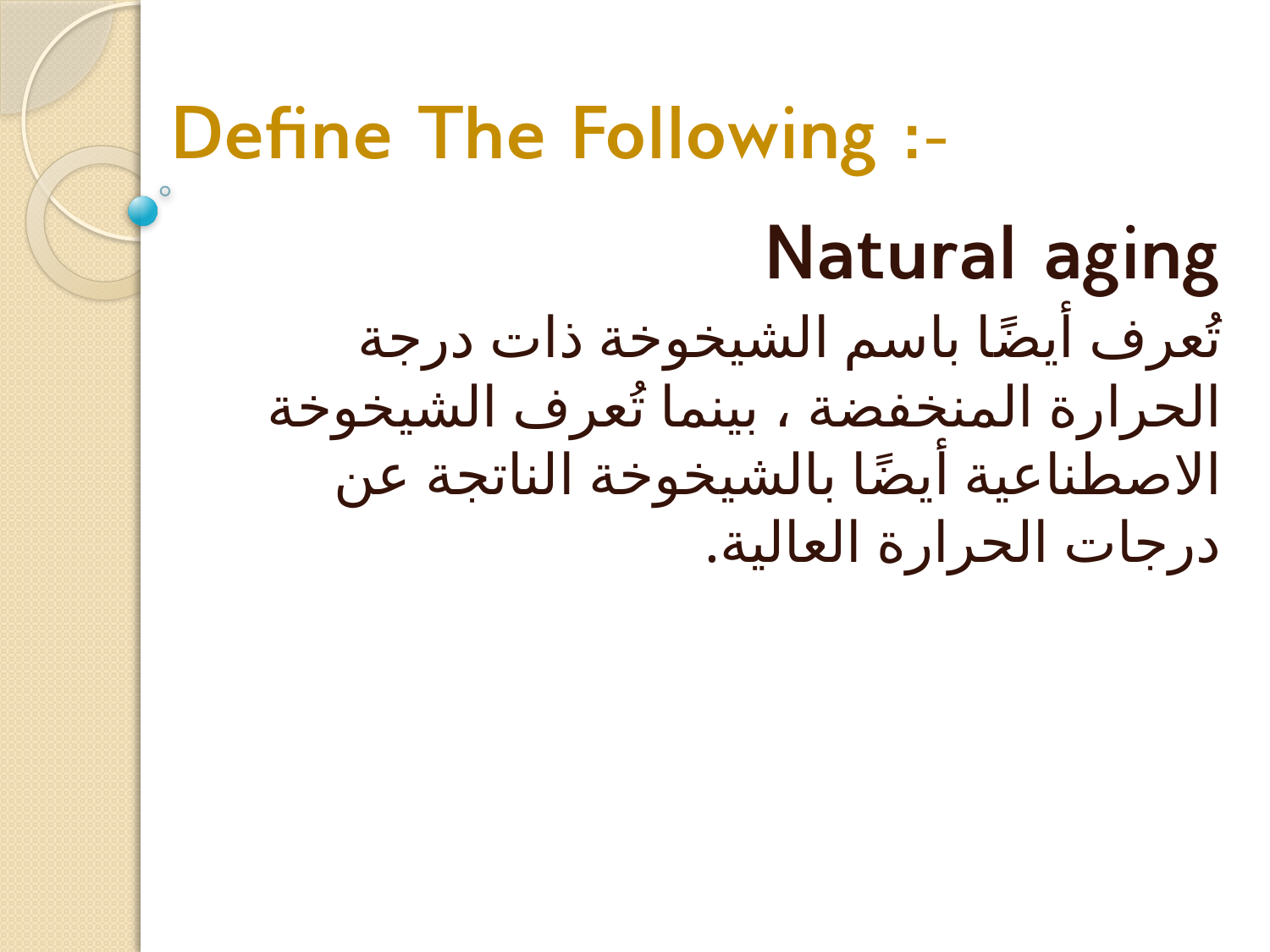

# Define The Following :-
Natural aging
	تُعرف أيضًا باسم الشيخوخة ذات درجة الحرارة 	المنخفضة ، بينما تُعرف الشيخوخة الاصطناعية 	أيضًا بالشيخوخة الناتجة عن درجات الحرارة 	العالية.